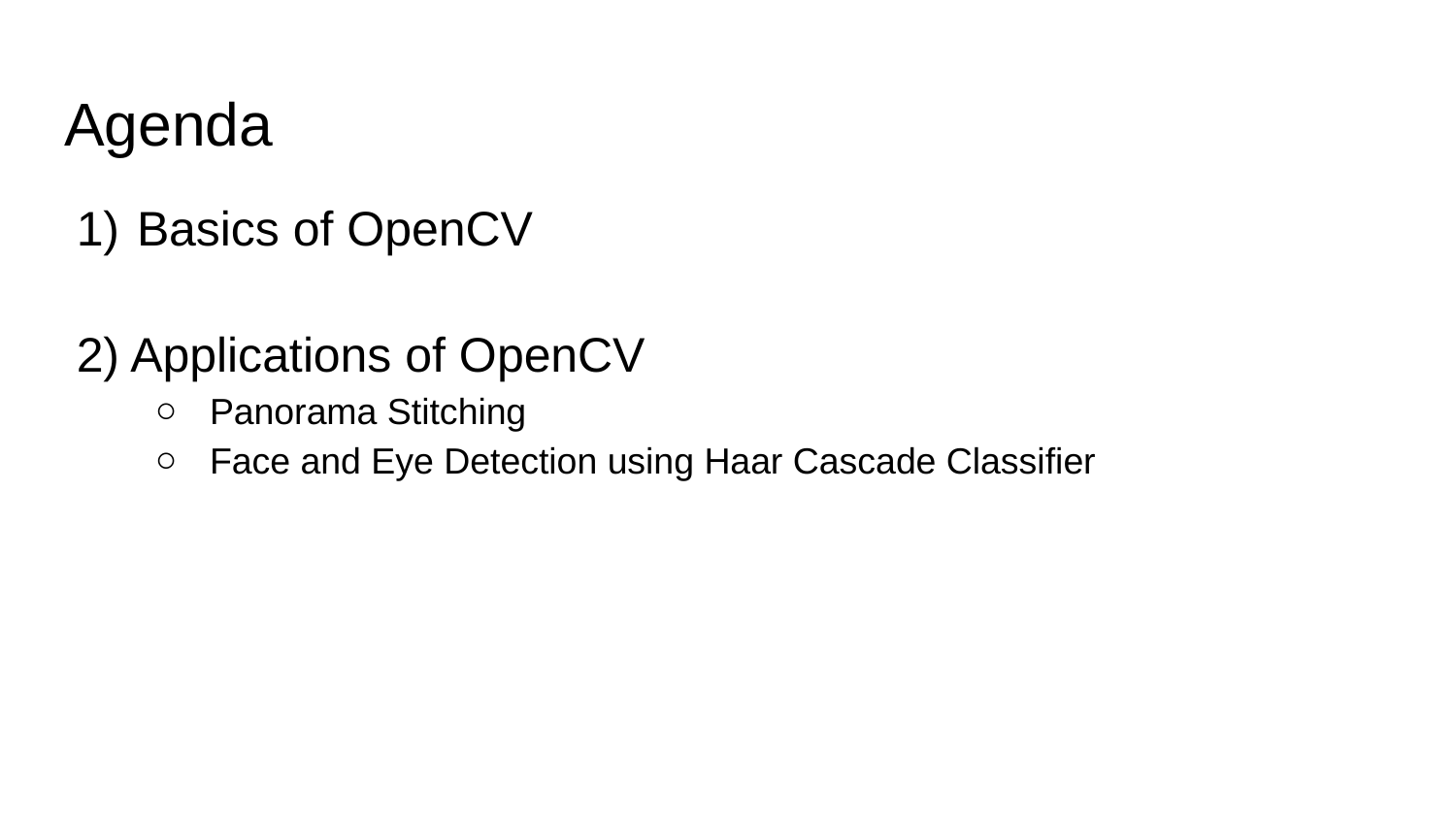

# Agenda
Basics of OpenCV

2) Applications of OpenCV
Panorama Stitching
Face and Eye Detection using Haar Cascade Classifier